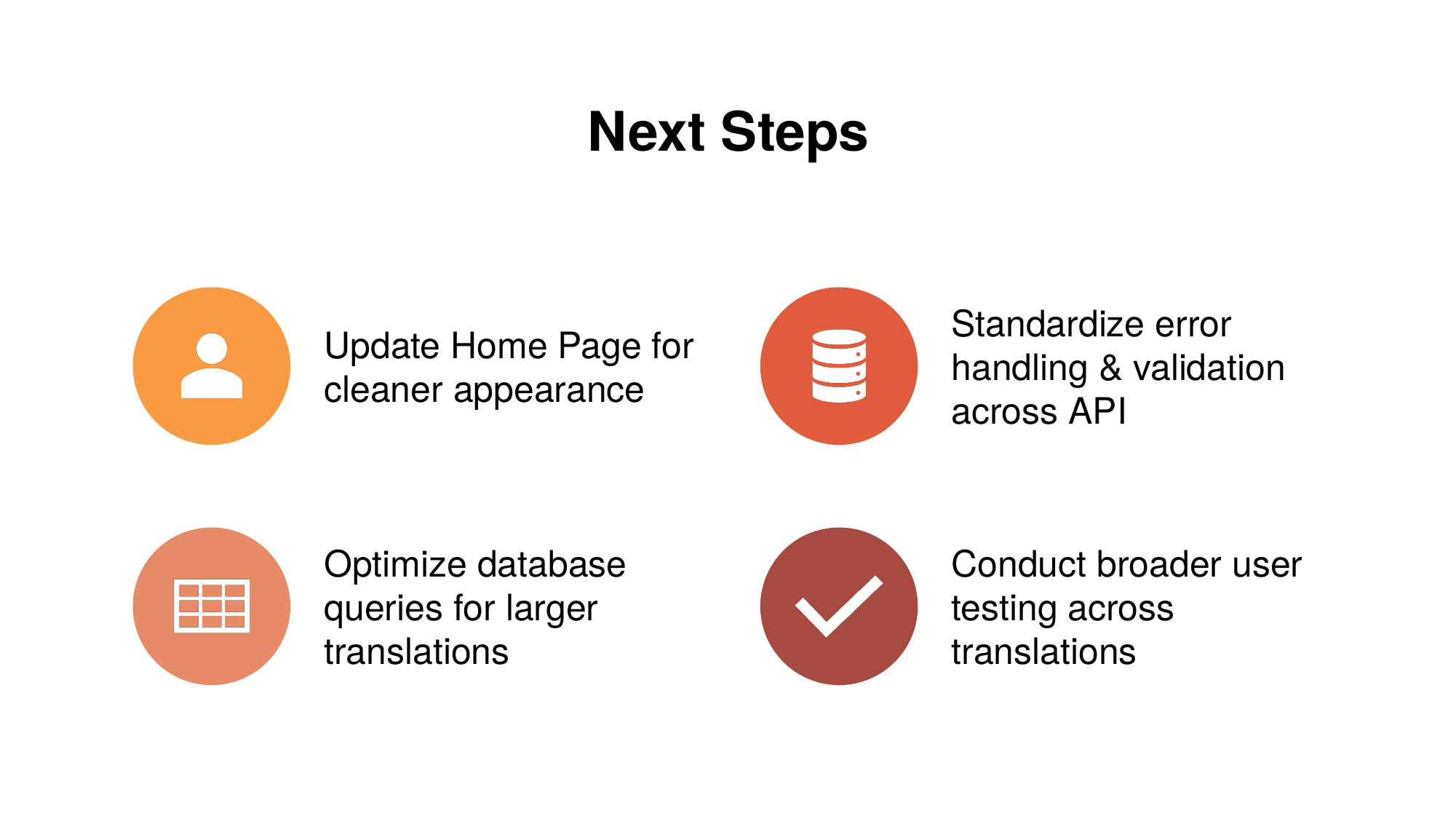

# Next Steps
Update Home Page for cleaner appearance
Standardize error handling & validation across API
Optimize database queries for larger translations
Conduct broader user testing across translations